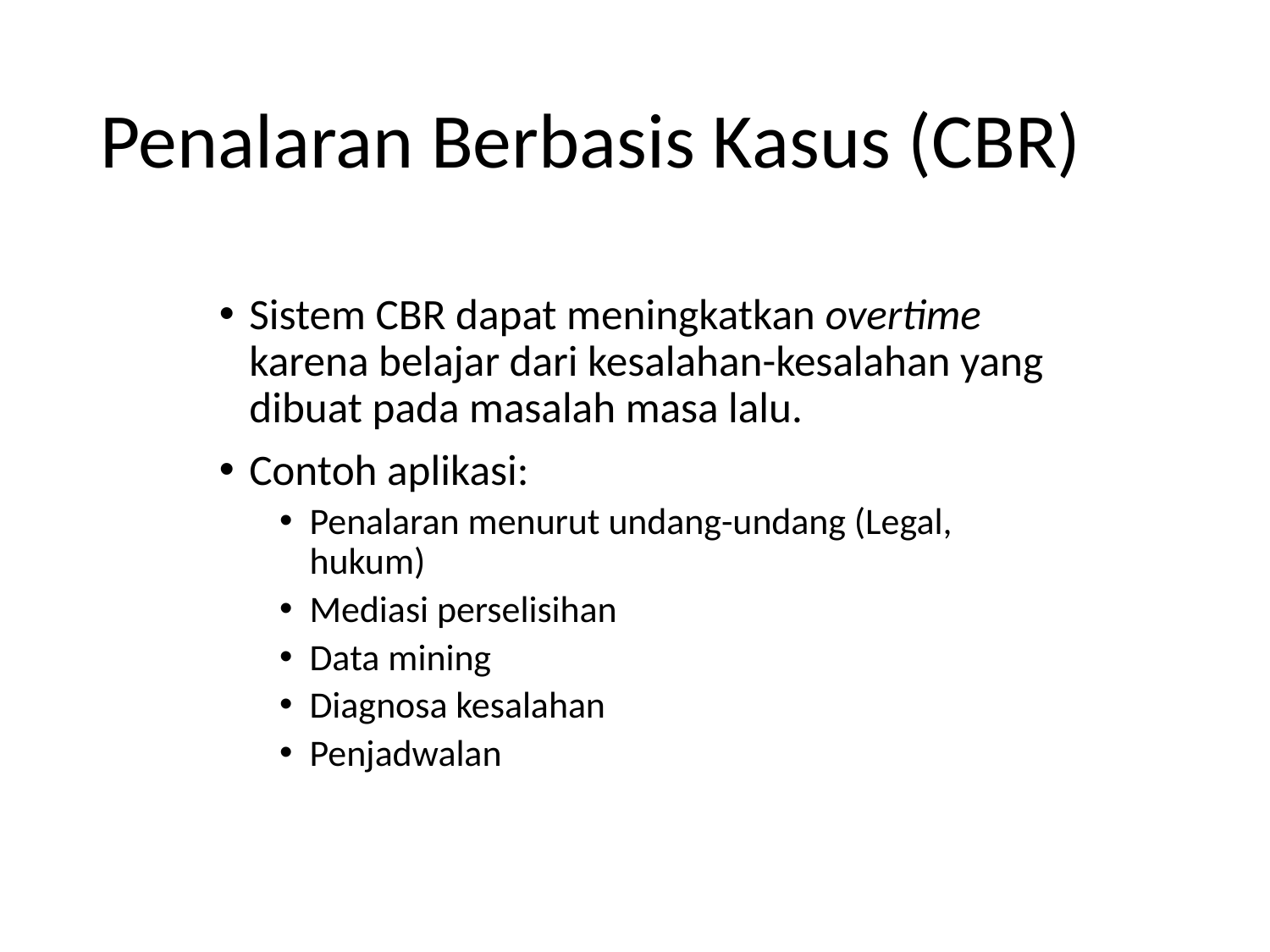

# Penalaran Berbasis Kasus (CBR)
Sistem CBR dapat meningkatkan overtime karena belajar dari kesalahan-kesalahan yang dibuat pada masalah masa lalu.
Contoh aplikasi:
Penalaran menurut undang-undang (Legal, hukum)
Mediasi perselisihan
Data mining
Diagnosa kesalahan
Penjadwalan